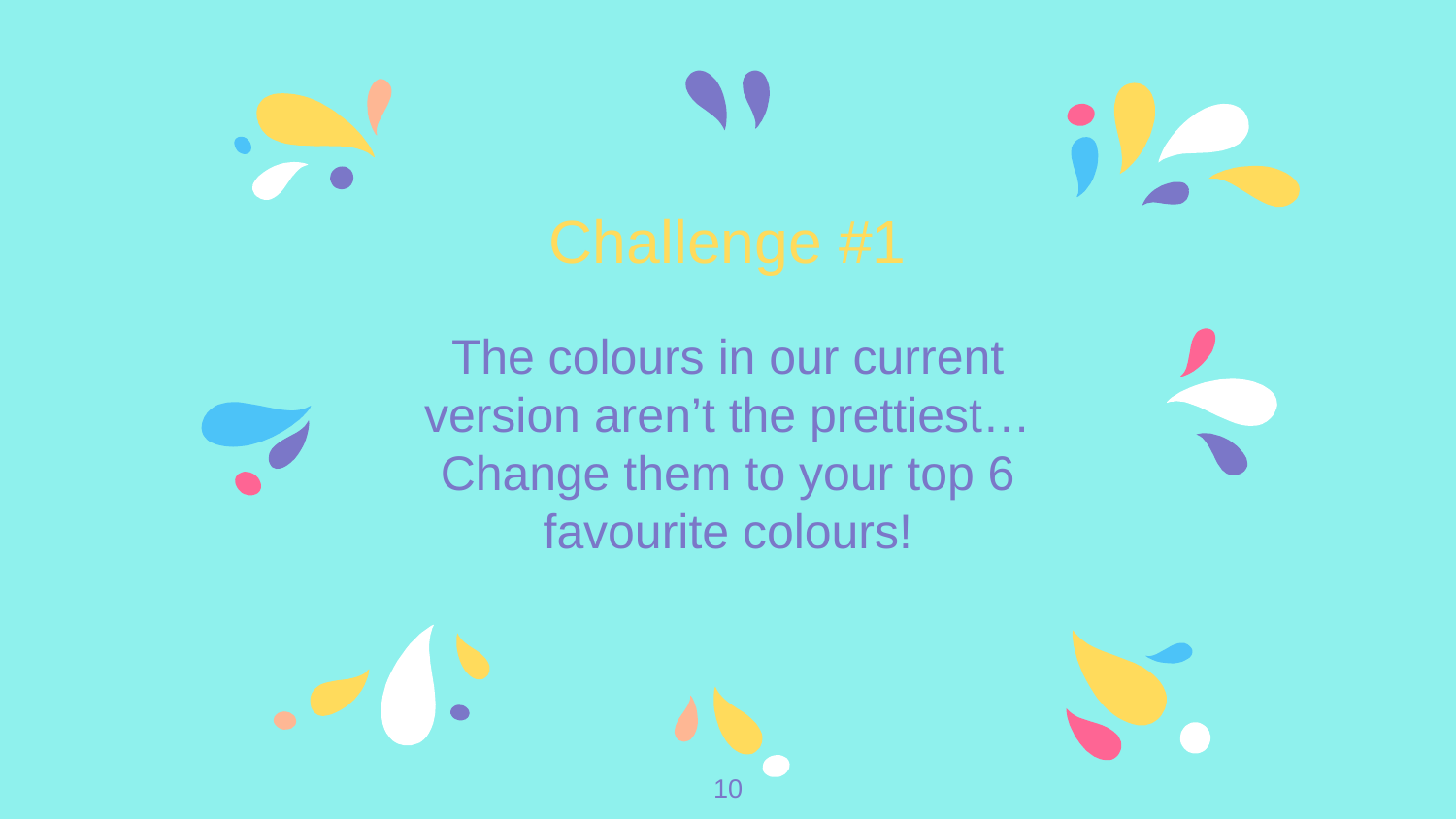

Challenge #1
The colours in our current version aren’t the prettiest… Change them to your top 6 favourite colours!
10